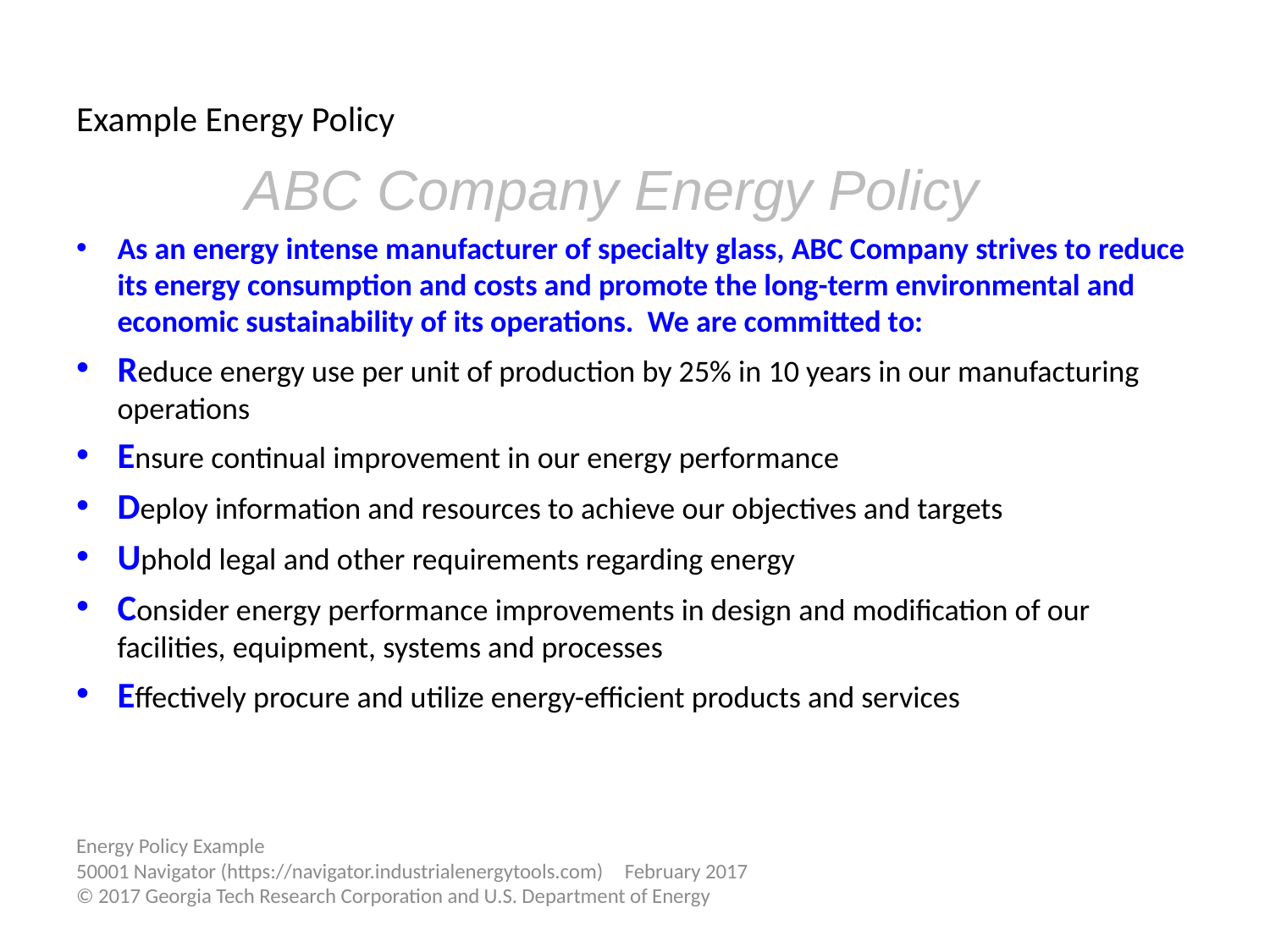

# Example Energy Policy
ABC Company Energy Policy

As an energy intense manufacturer of specialty glass, ABC Company strives to reduce its energy consumption and costs and promote the long-term environmental and economic sustainability of its operations.  We are committed to:
Reduce energy use per unit of production by 25% in 10 years in our manufacturing operations
Ensure continual improvement in our energy performance
Deploy information and resources to achieve our objectives and targets
Uphold legal and other requirements regarding energy
Consider energy performance improvements in design and modification of our facilities, equipment, systems and processes
Effectively procure and utilize energy-efficient products and services

Energy Policy Example
50001 Navigator (https://navigator.industrialenergytools.com) 			February 2017
© 2017 Georgia Tech Research Corporation and U.S. Department of Energy